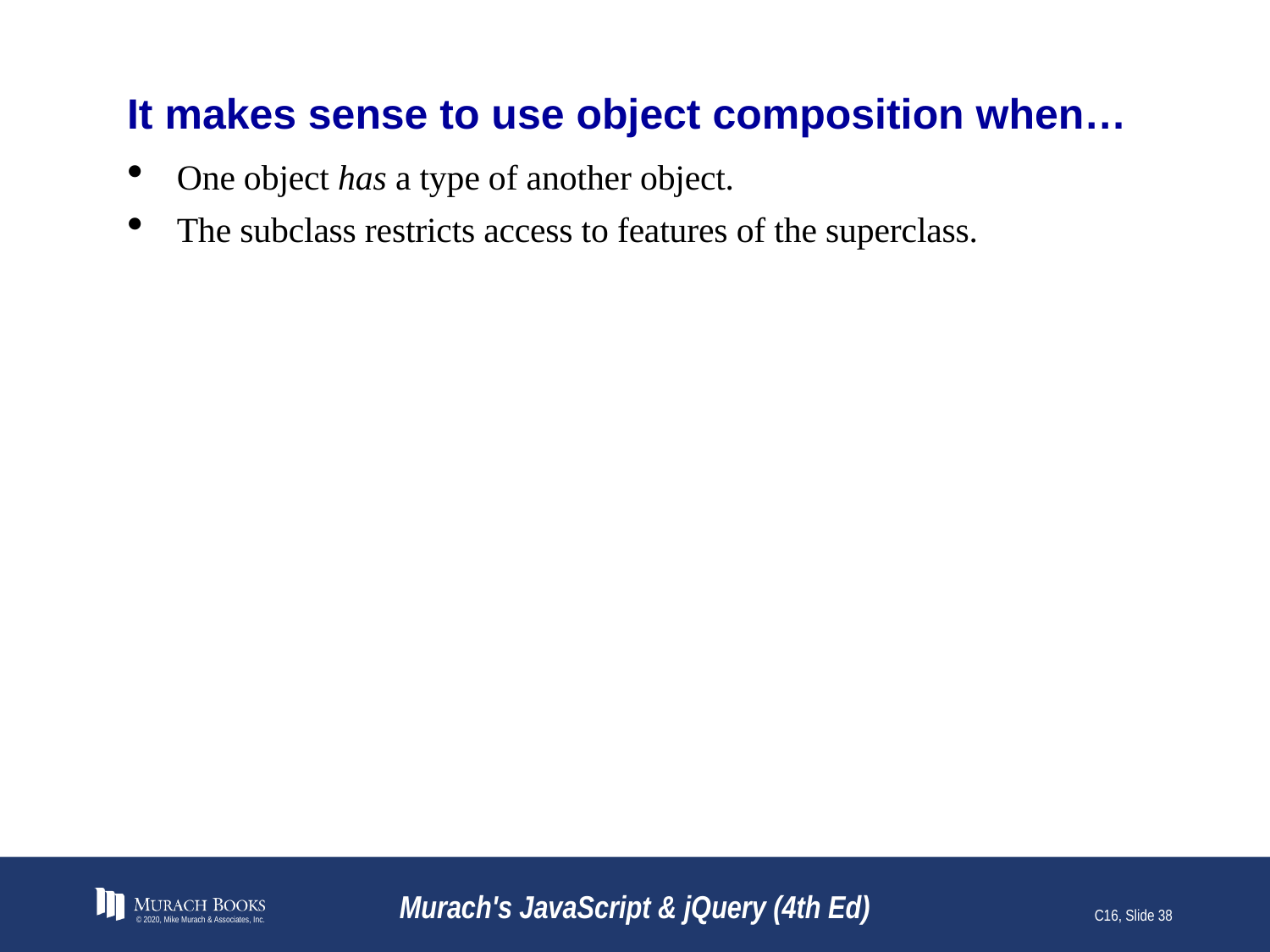

# It makes sense to use object composition when…
One object has a type of another object.
The subclass restricts access to features of the superclass.

© 2020, Mike Murach & Associates, Inc.
Murach's JavaScript & jQuery (4th Ed)

C16, Slide 38